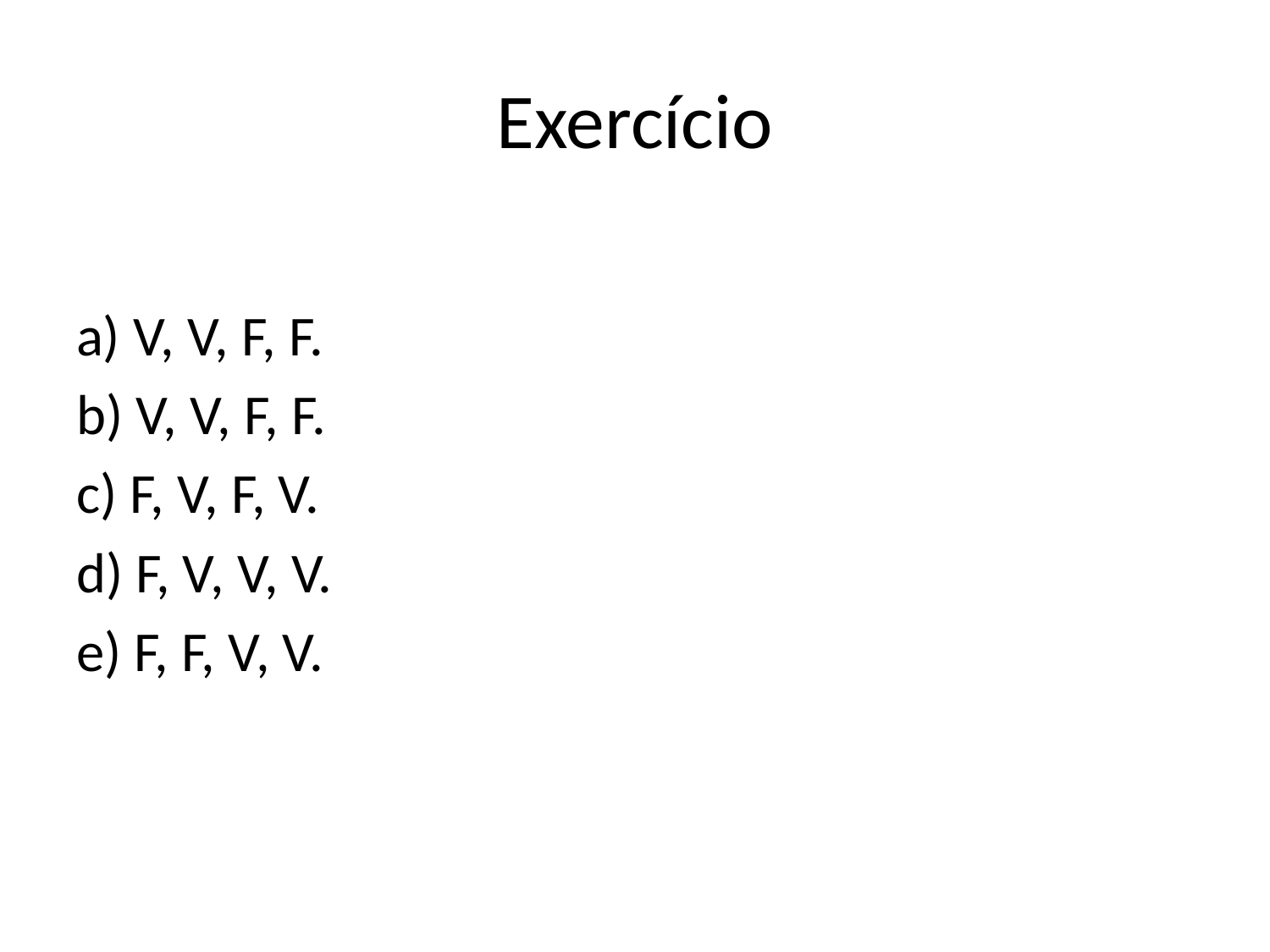

# Exercício

a) V, V, F, F.
b) V, V, F, F.
c) F, V, F, V.
d) F, V, V, V.
e) F, F, V, V.